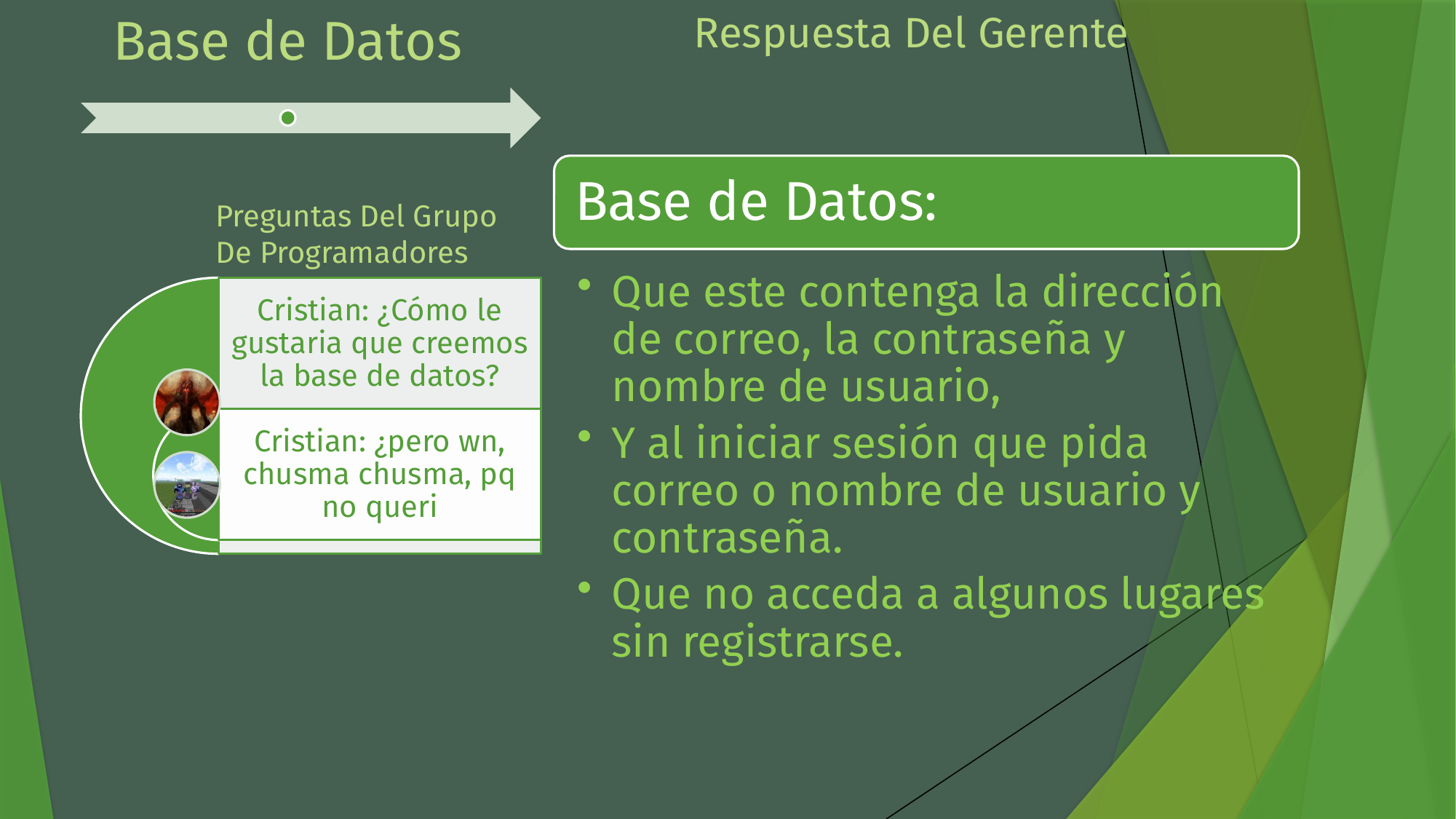

Respuesta Del Gerente
Base de Datos
Base de Datos:
Que este contenga la dirección de correo, la contraseña y nombre de usuario,
Y al iniciar sesión que pida correo o nombre de usuario y contraseña.
Que no acceda a algunos lugares sin registrarse.
Preguntas Del Grupo De Programadores
Cristian: ¿Cómo le gustaria que creemos la base de datos?
Cristian: ¿pero wn, chusma chusma, pq no queri